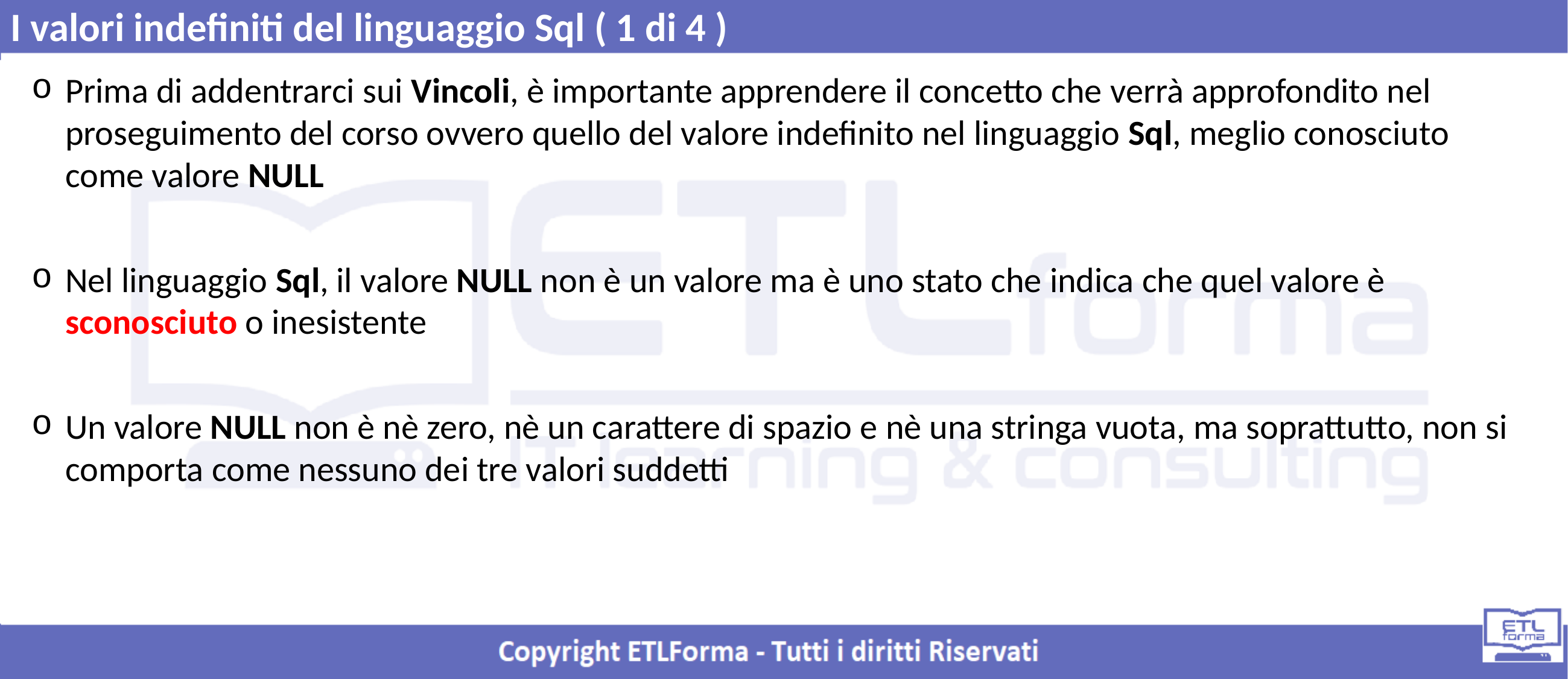

I valori indefiniti del linguaggio Sql ( 1 di 4 )
Prima di addentrarci sui Vincoli, è importante apprendere il concetto che verrà approfondito nel proseguimento del corso ovvero quello del valore indefinito nel linguaggio Sql, meglio conosciuto come valore NULL

Nel linguaggio Sql, il valore NULL non è un valore ma è uno stato che indica che quel valore è sconosciuto o inesistente

Un valore NULL non è nè zero, nè un carattere di spazio e nè una stringa vuota, ma soprattutto, non si comporta come nessuno dei tre valori suddetti